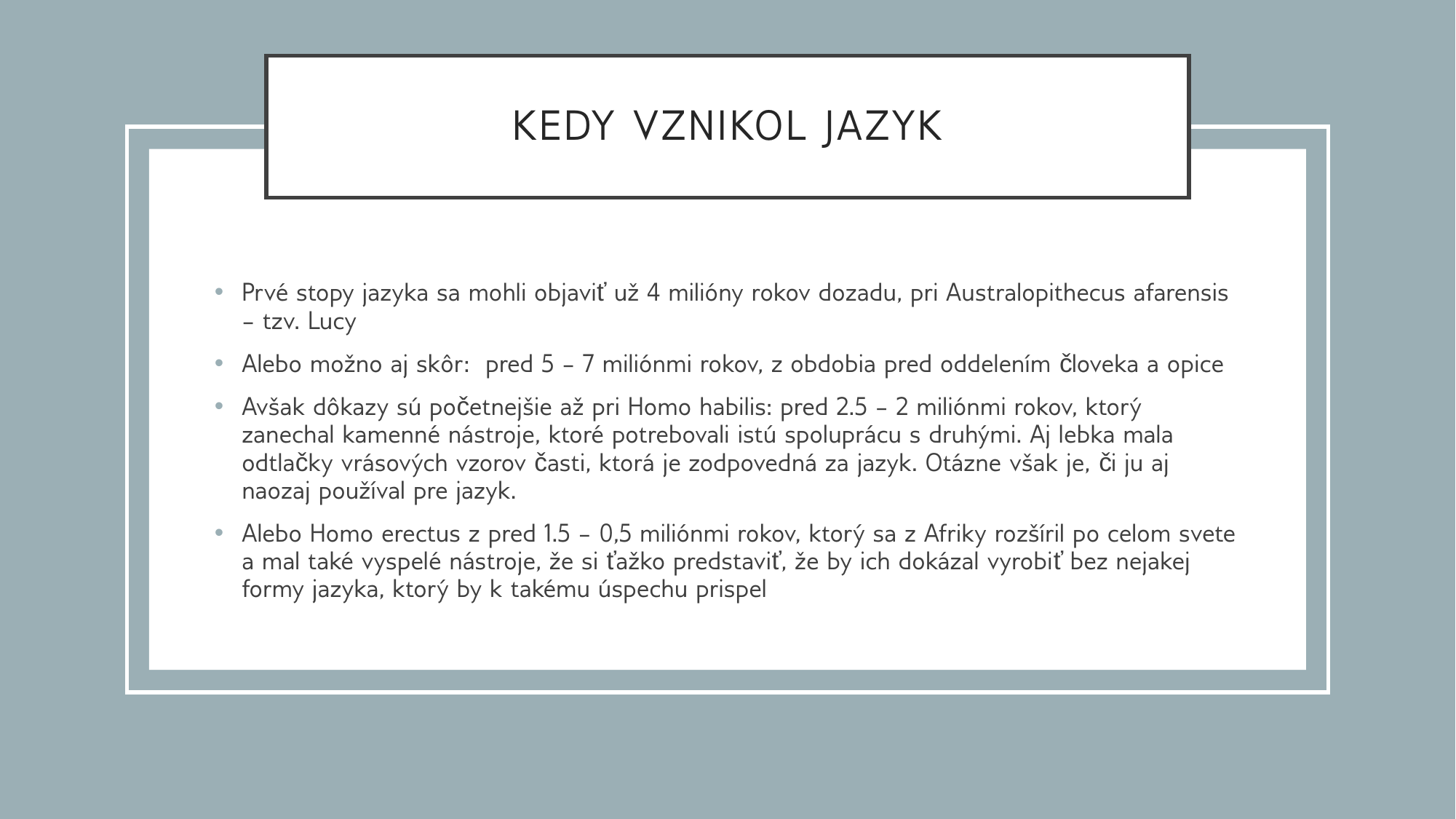

# Kedy vznikol jazyk

Prvé stopy jazyka sa mohli objaviť už 4 milióny rokov dozadu, pri Australopithecus afarensis – tzv. Lucy
Alebo možno aj skôr:  pred 5 – 7 miliónmi rokov, z obdobia pred oddelením človeka a opice
Avšak dôkazy sú početnejšie až pri Homo habilis: pred 2.5 – 2 miliónmi rokov, ktorý zanechal kamenné nástroje, ktoré potrebovali istú spoluprácu s druhými. Aj lebka mala odtlačky vrásových vzorov časti, ktorá je zodpovedná za jazyk. Otázne však je, či ju aj naozaj používal pre jazyk.
Alebo Homo erectus z pred 1.5 – 0,5 miliónmi rokov, ktorý sa z Afriky rozšíril po celom svete a mal také vyspelé nástroje, že si ťažko predstaviť, že by ich dokázal vyrobiť bez nejakej formy jazyka, ktorý by k takému úspechu prispel